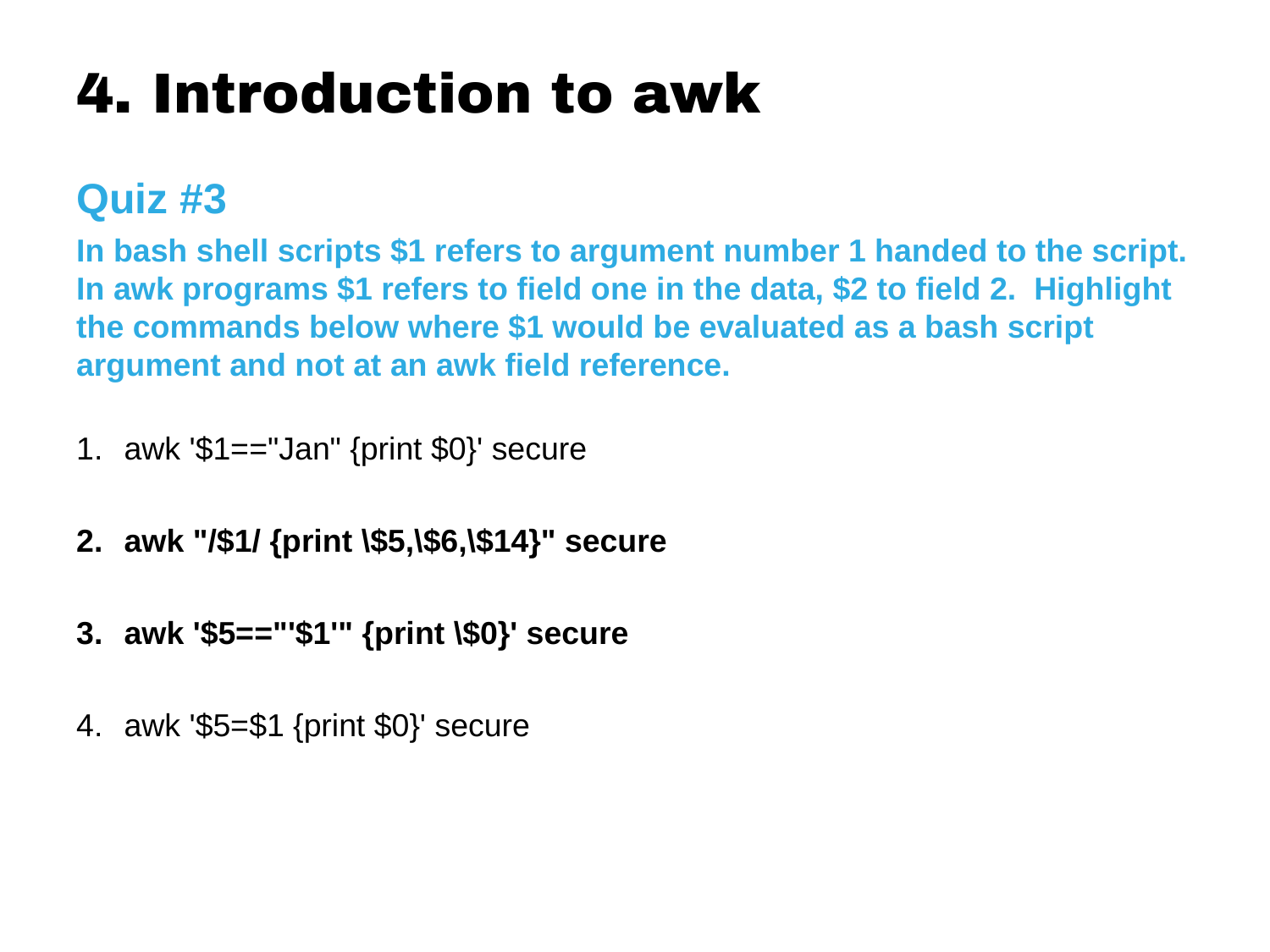

# 4. Introduction to awk
Quiz #3
In bash shell scripts $1 refers to argument number 1 handed to the script. In awk programs $1 refers to field one in the data, $2 to field 2.  Highlight the commands below where $1 would be evaluated as a bash script argument and not at an awk field reference.
awk '$1=="Jan" {print $0}' secure

awk "/$1/ {print \$5,\$6,\$14}" secure

awk '$5=="'$1'" {print \$0}' secure

awk '$5=$1 {print $0}' secure